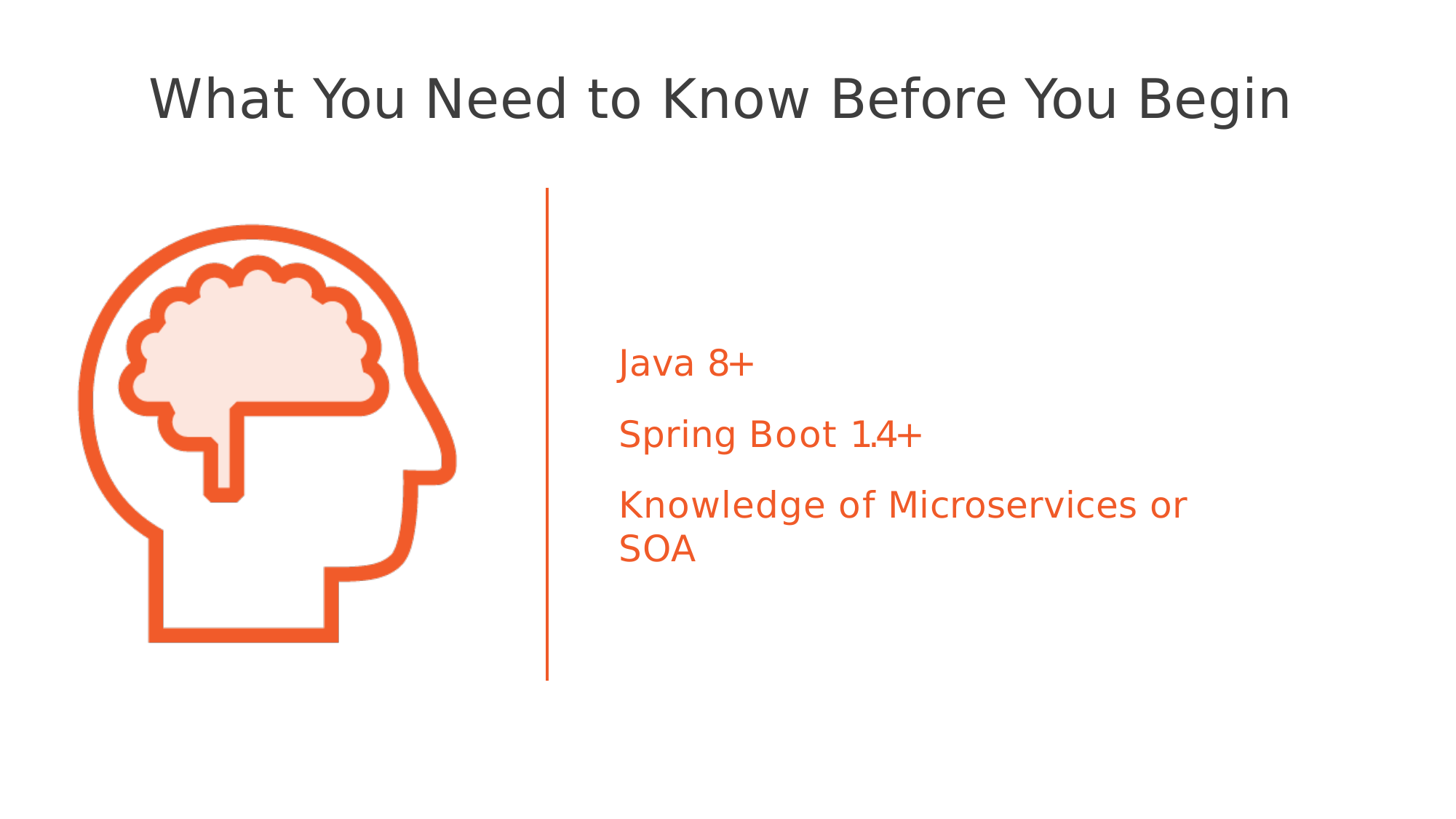

# What You Need to Know Before You Begin

Java 8+
Spring Boot 1.4+
Knowledge of Microservices or SOA